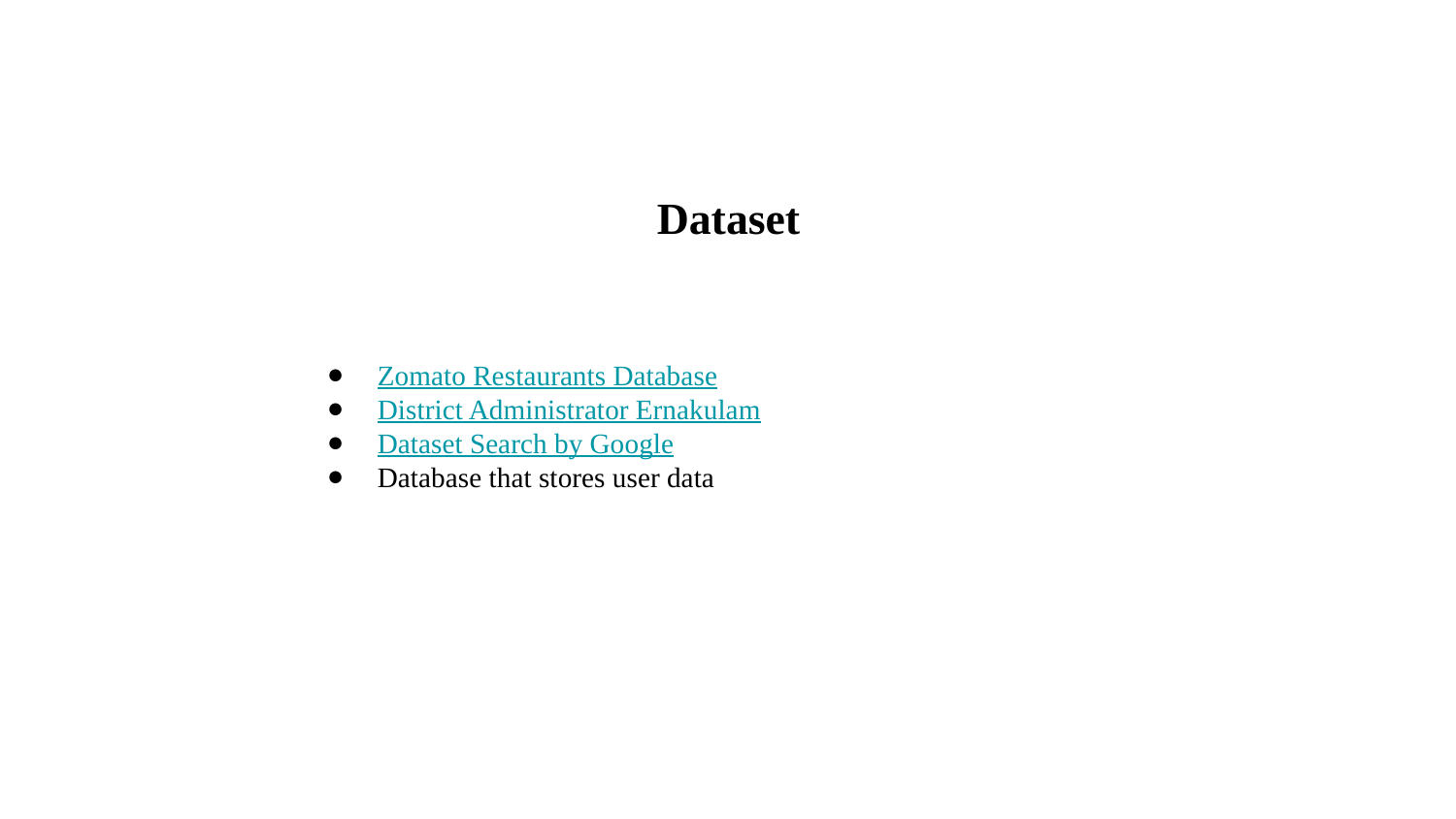

Dataset
Zomato Restaurants Database
District Administrator Ernakulam
Dataset Search by Google
Database that stores user data